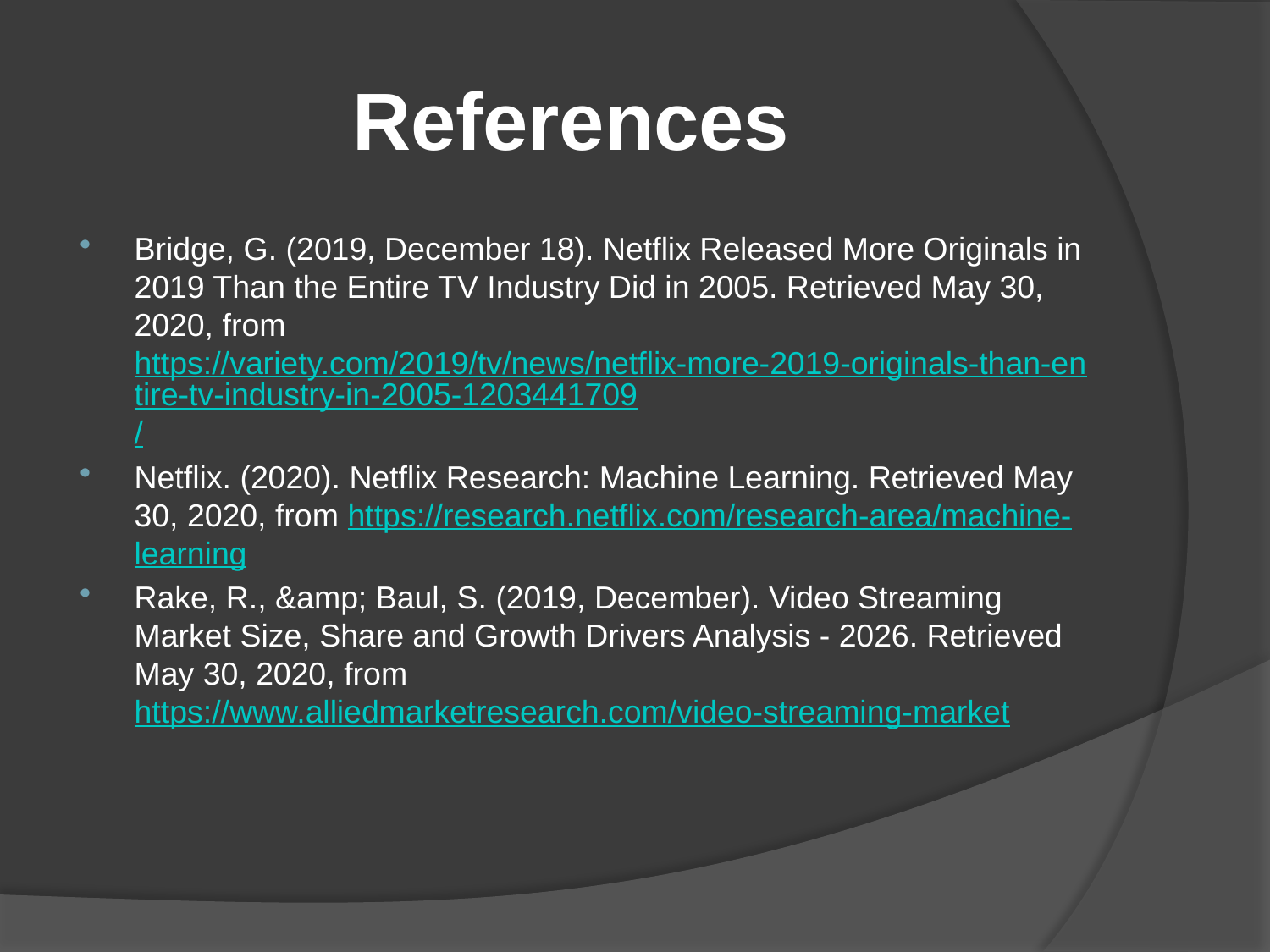

# References
Bridge, G. (2019, December 18). Netflix Released More Originals in 2019 Than the Entire TV Industry Did in 2005. Retrieved May 30, 2020, from https://variety.com/2019/tv/news/netflix-more-2019-originals-than-entire-tv-industry-in-2005-1203441709/
Netflix. (2020). Netflix Research: Machine Learning. Retrieved May 30, 2020, from https://research.netflix.com/research-area/machine-learning
Rake, R., &amp; Baul, S. (2019, December). Video Streaming Market Size, Share and Growth Drivers Analysis - 2026. Retrieved May 30, 2020, from https://www.alliedmarketresearch.com/video-streaming-market